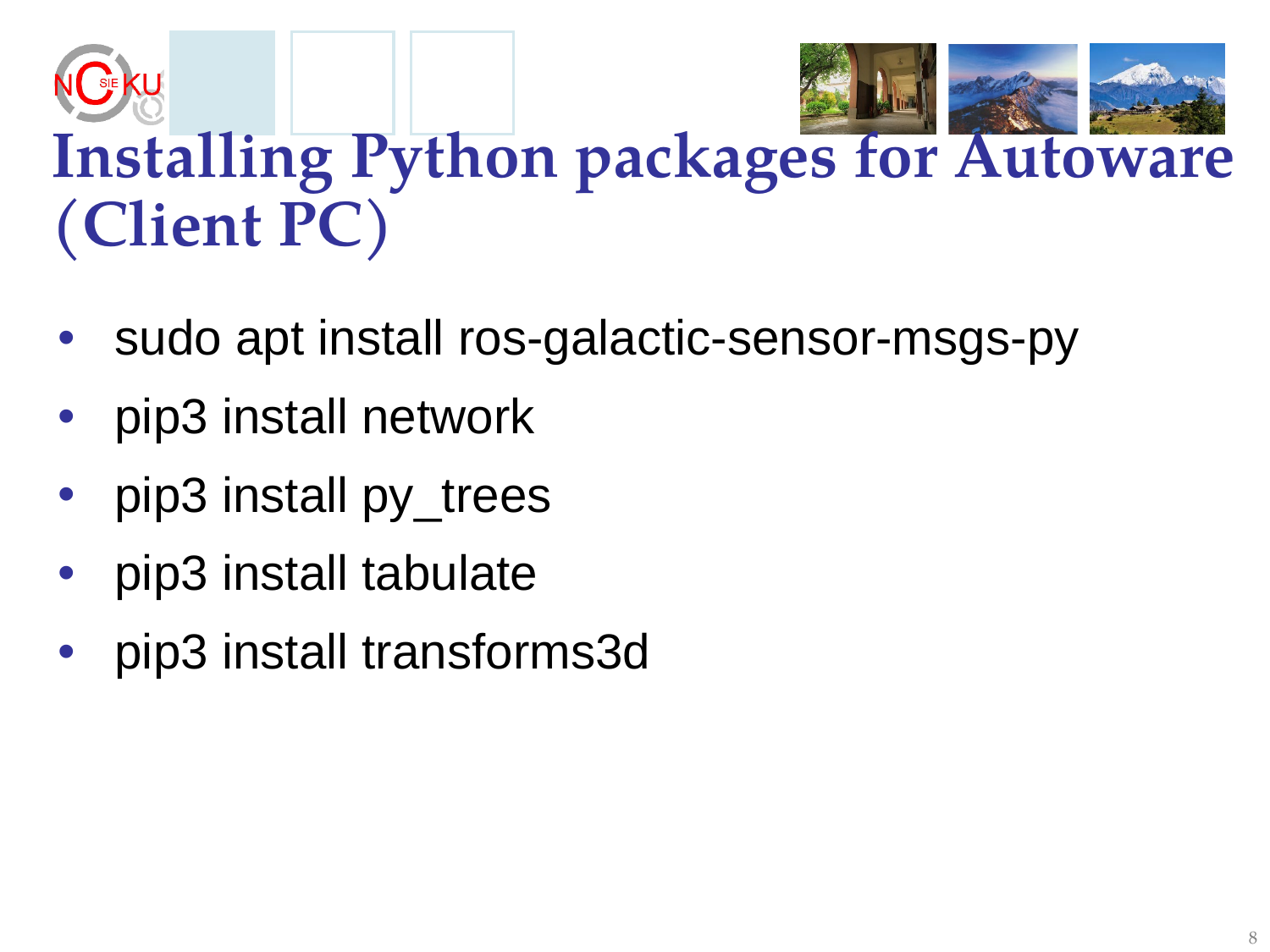

# Installing Python packages for Autoware
(Client PC)
sudo apt install ros-galactic-sensor-msgs-py
pip3 install network
pip3 install py_trees
pip3 install tabulate
pip3 install transforms3d
8